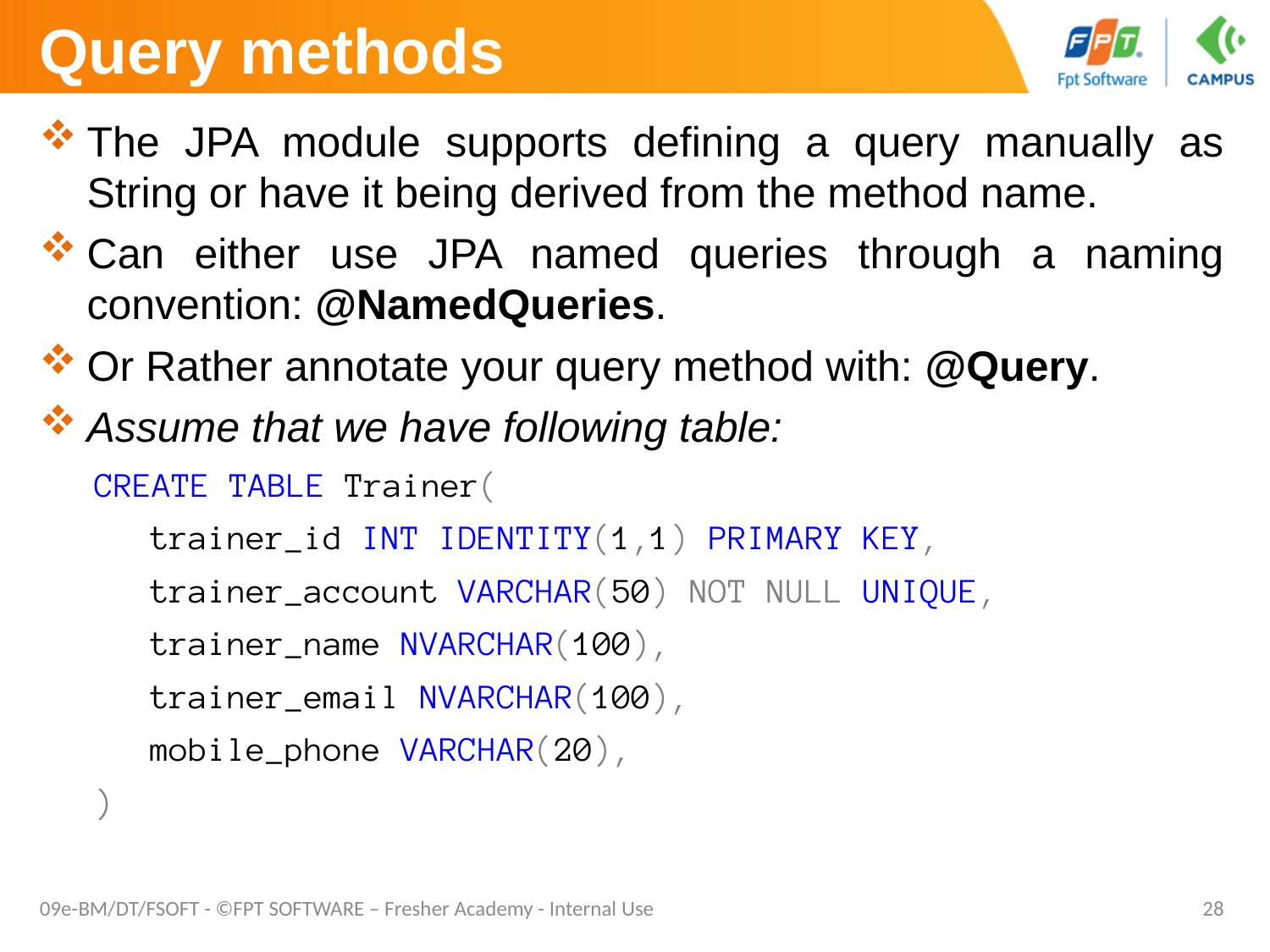

# Query methods
The JPA module supports defining a query manually as String or have it being derived from the method name.
Can either use JPA named queries through a naming convention: @NamedQueries.
Or Rather annotate your query method with: @Query.
Assume that we have following table:
CREATE TABLE Trainer(
trainer_id INT IDENTITY(1,1) PRIMARY KEY,
trainer_account VARCHAR(50) NOT NULL UNIQUE,
trainer_name NVARCHAR(100),
trainer_email NVARCHAR(100),
mobile_phone VARCHAR(20),
)
09e-BM/DT/FSOFT - ©FPT SOFTWARE – Fresher Academy - Internal Use
28